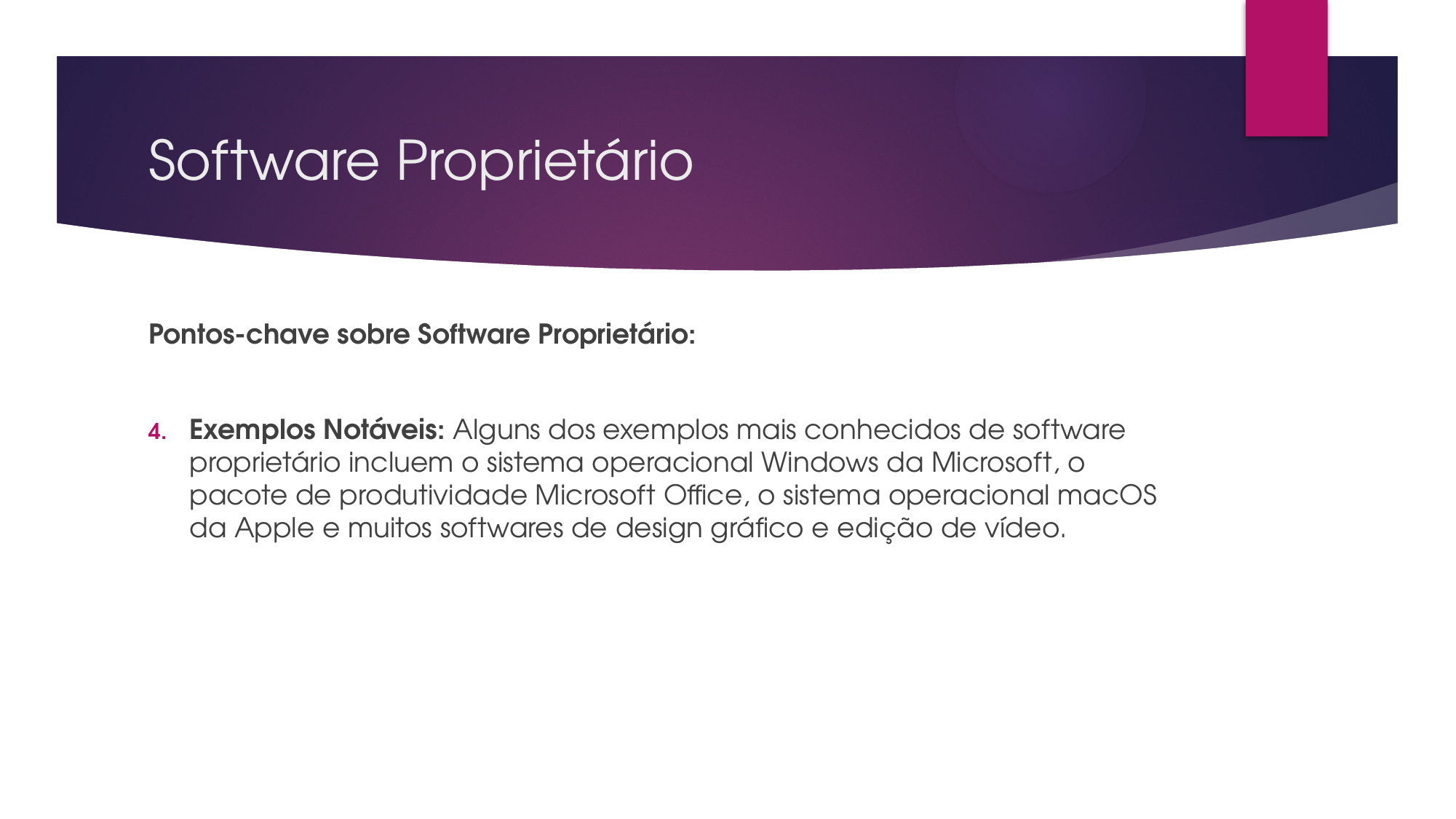

# Software Proprietário
Pontos-chave sobre Software Proprietário:

Exemplos Notáveis: Alguns dos exemplos mais conhecidos de software proprietário incluem o sistema operacional Windows da Microsoft, o pacote de produtividade Microsoft Office, o sistema operacional macOS da Apple e muitos softwares de design gráfico e edição de vídeo.